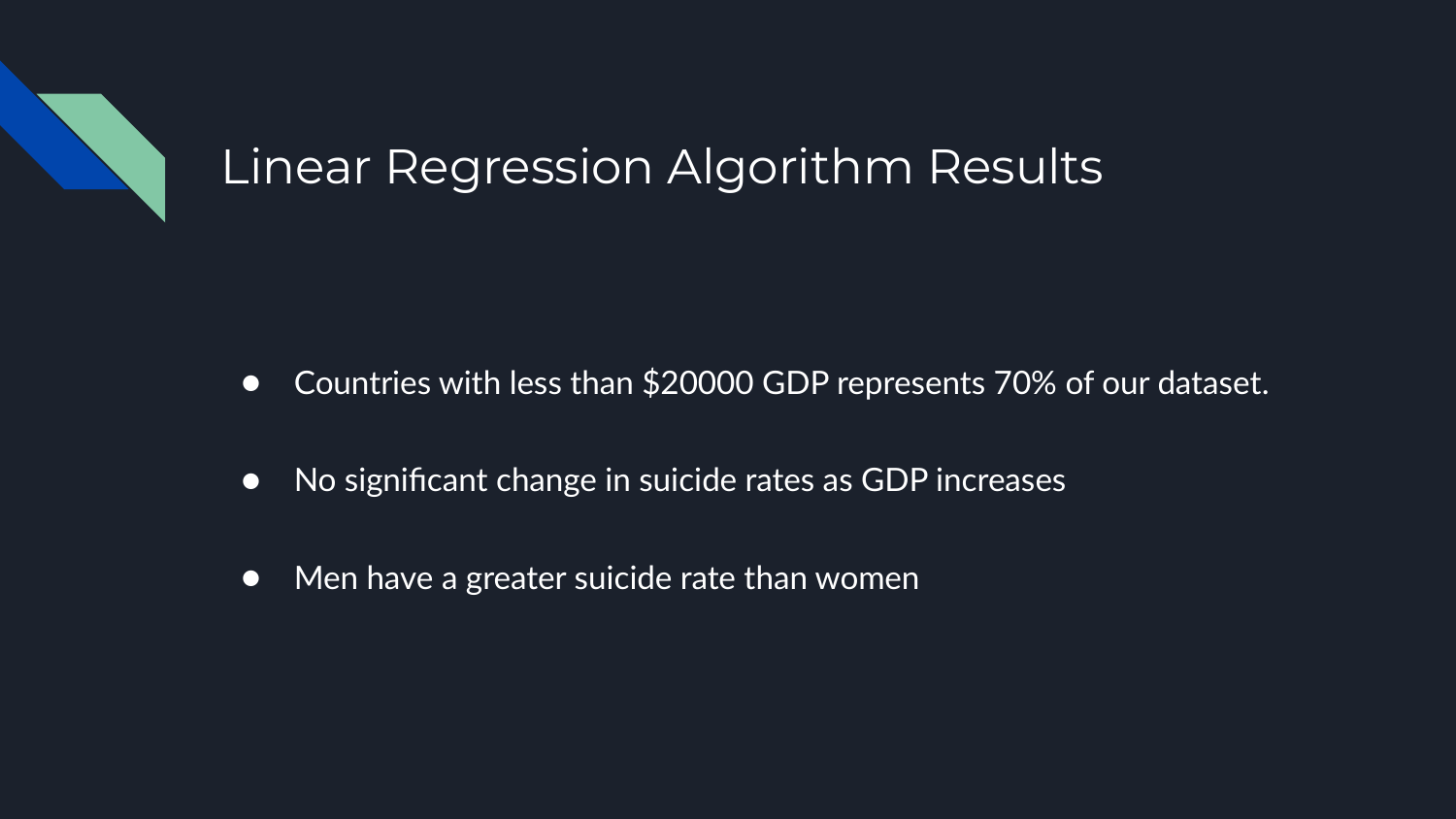

# Linear Regression Algorithm Results

Countries with less than $20000 GDP represents 70% of our dataset.
No significant change in suicide rates as GDP increases
Men have a greater suicide rate than women